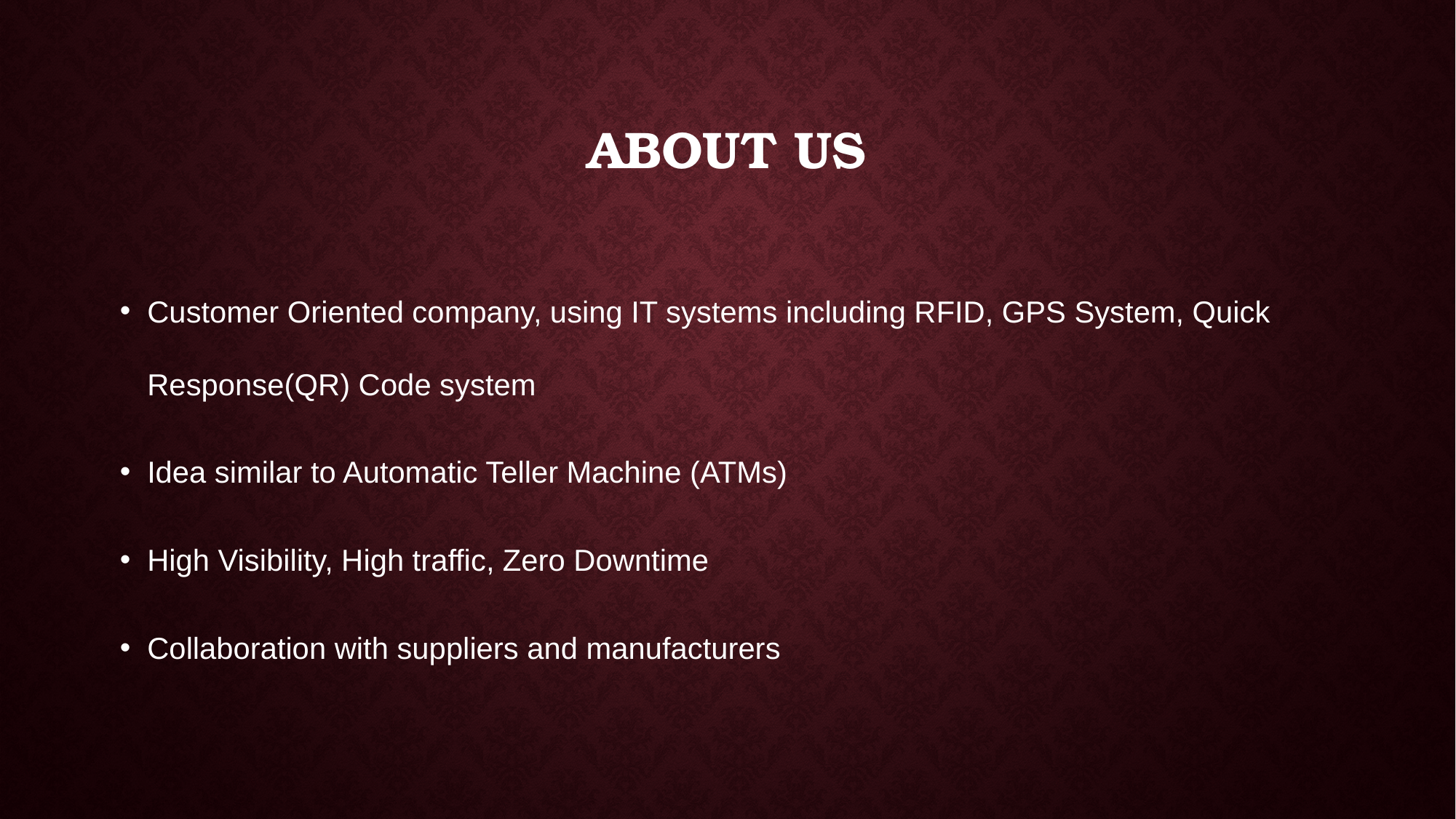

# About Us
Customer Oriented company, using IT systems including RFID, GPS System, Quick Response(QR) Code system
Idea similar to Automatic Teller Machine (ATMs)
High Visibility, High traffic, Zero Downtime
Collaboration with suppliers and manufacturers